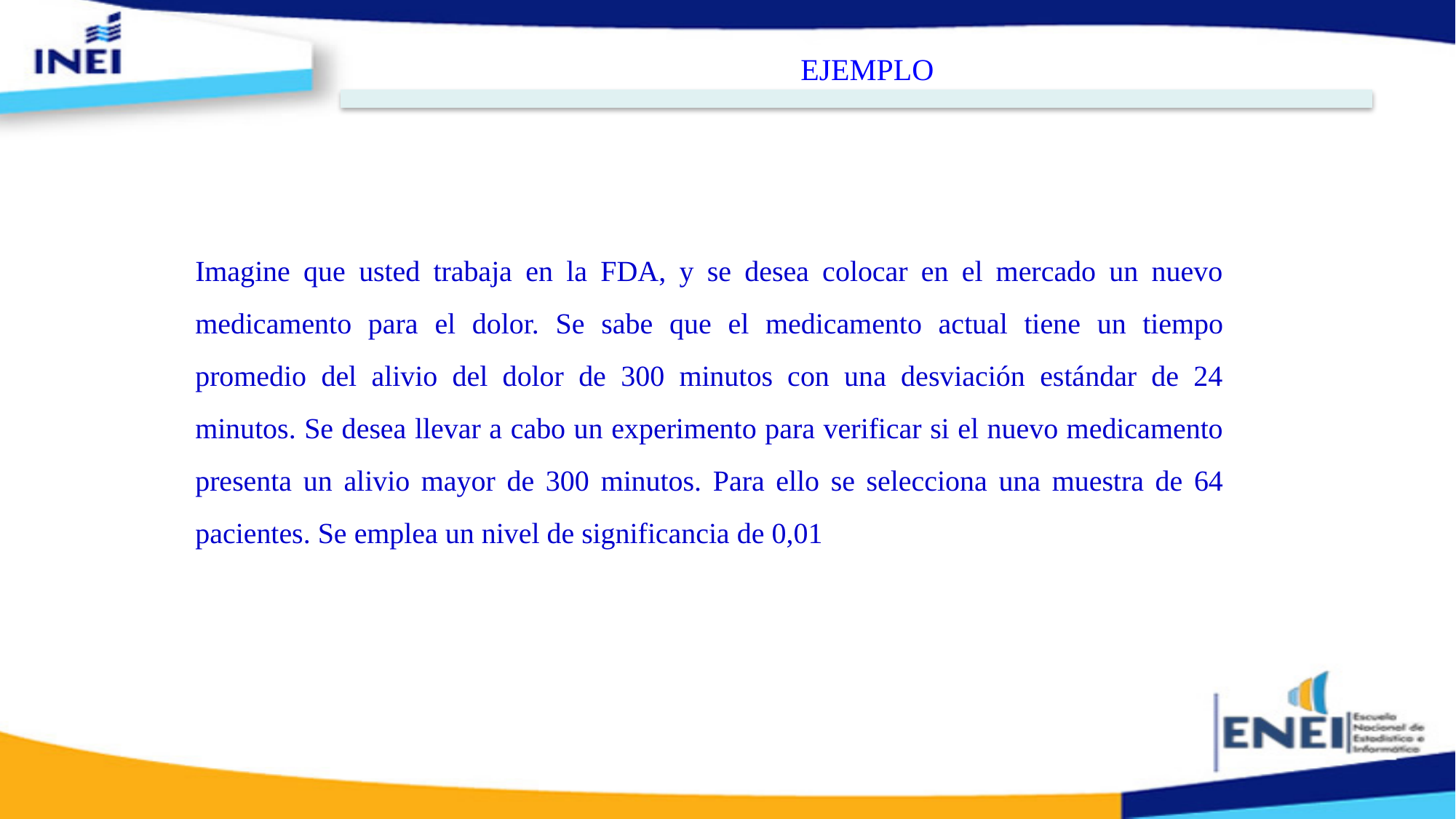

EJEMPLO

Imagine que usted trabaja en la FDA, y se desea colocar en el mercado un nuevo medicamento para el dolor. Se sabe que el medicamento actual tiene un tiempo promedio del alivio del dolor de 300 minutos con una desviación estándar de 24 minutos. Se desea llevar a cabo un experimento para verificar si el nuevo medicamento presenta un alivio mayor de 300 minutos. Para ello se selecciona una muestra de 64 pacientes. Se emplea un nivel de significancia de 0,01